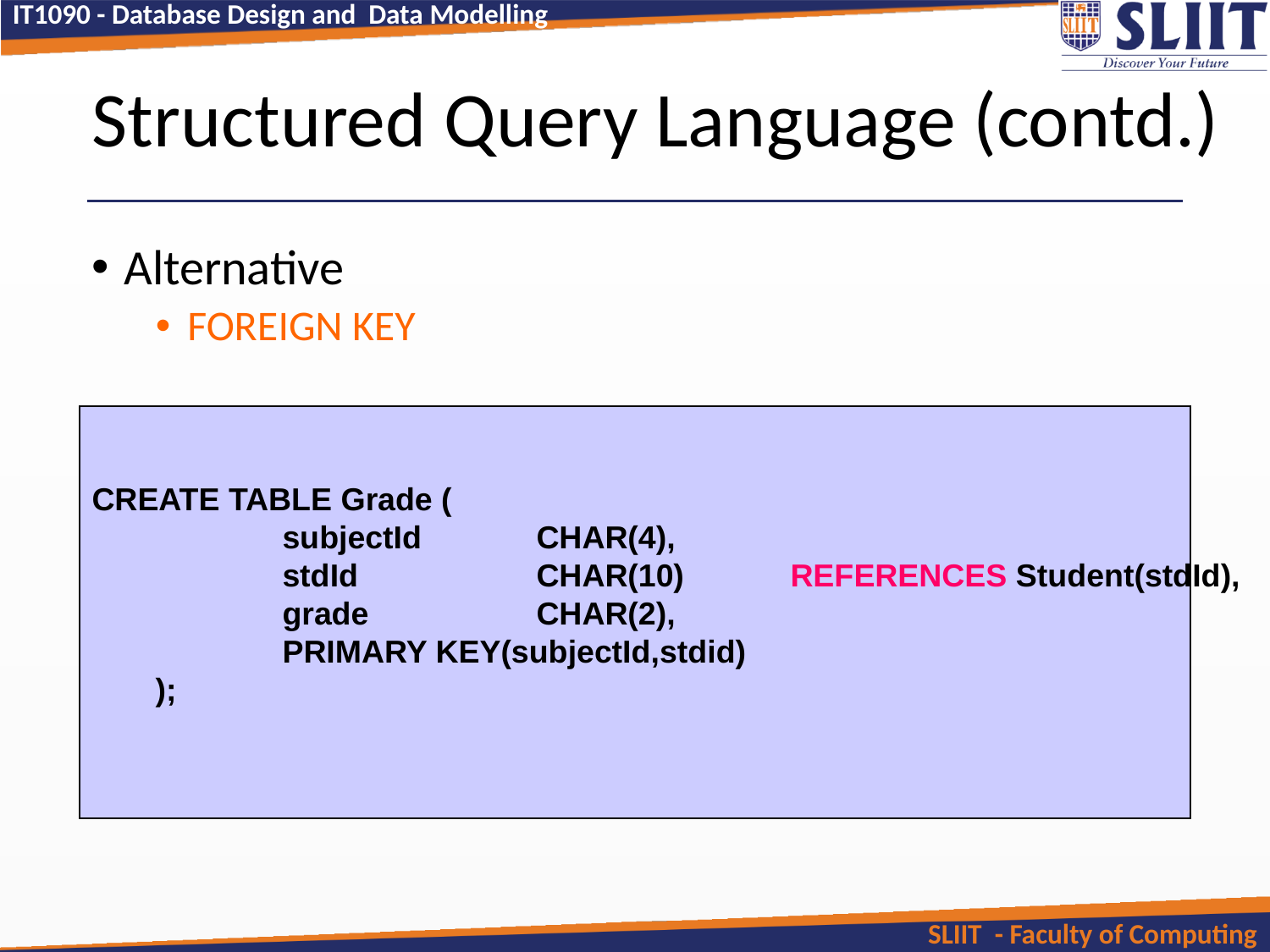

# Structured Query Language (contd.)
Alternative
FOREIGN KEY
CREATE TABLE Grade (
	subjectId	CHAR(4),
 	stdId		CHAR(10) 	REFERENCES Student(stdId),
	grade		CHAR(2),
	PRIMARY KEY(subjectId,stdid)
);